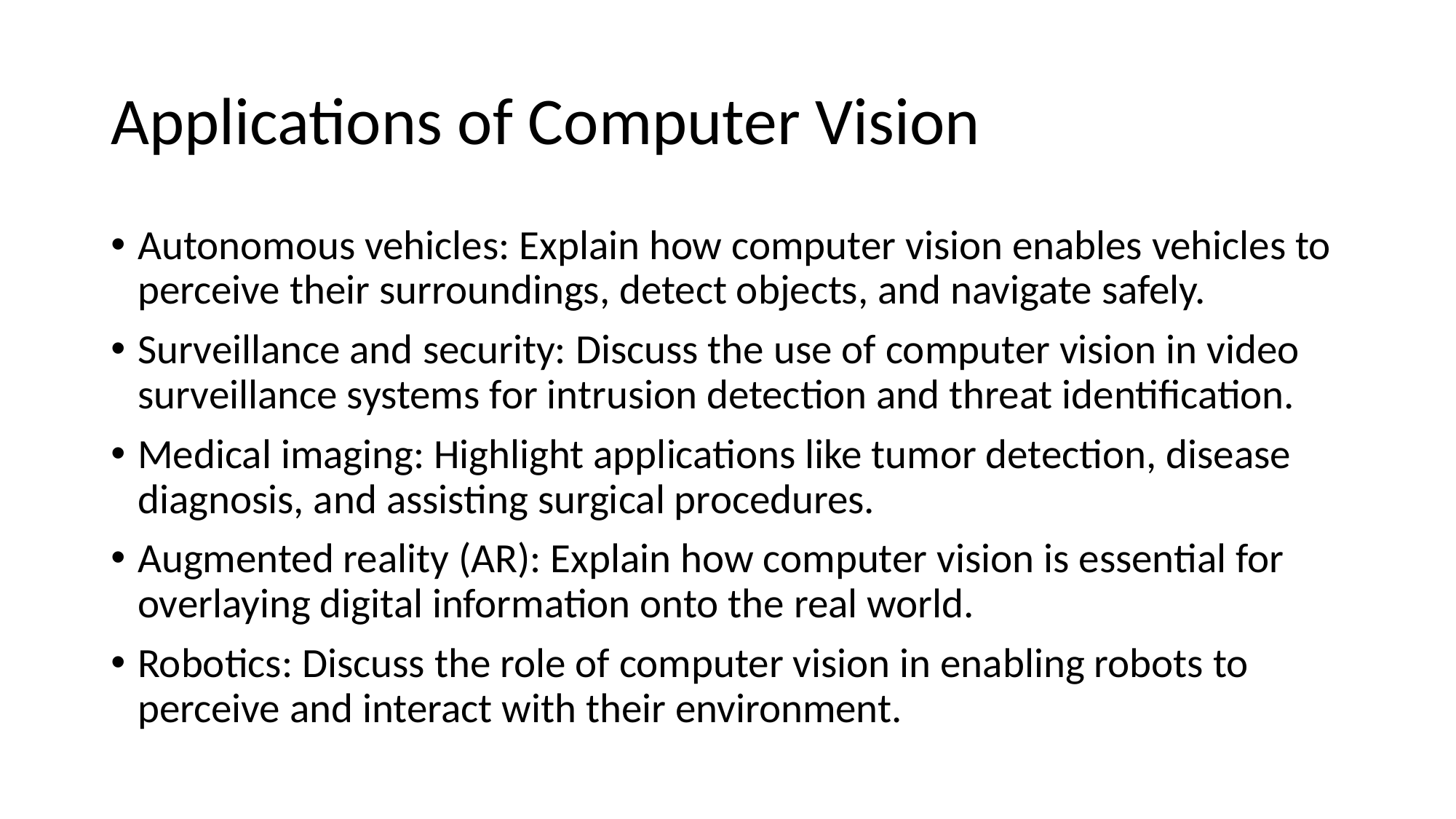

# Applications of Computer Vision
Autonomous vehicles: Explain how computer vision enables vehicles to perceive their surroundings, detect objects, and navigate safely.
Surveillance and security: Discuss the use of computer vision in video surveillance systems for intrusion detection and threat identification.
Medical imaging: Highlight applications like tumor detection, disease diagnosis, and assisting surgical procedures.
Augmented reality (AR): Explain how computer vision is essential for overlaying digital information onto the real world.
Robotics: Discuss the role of computer vision in enabling robots to perceive and interact with their environment.